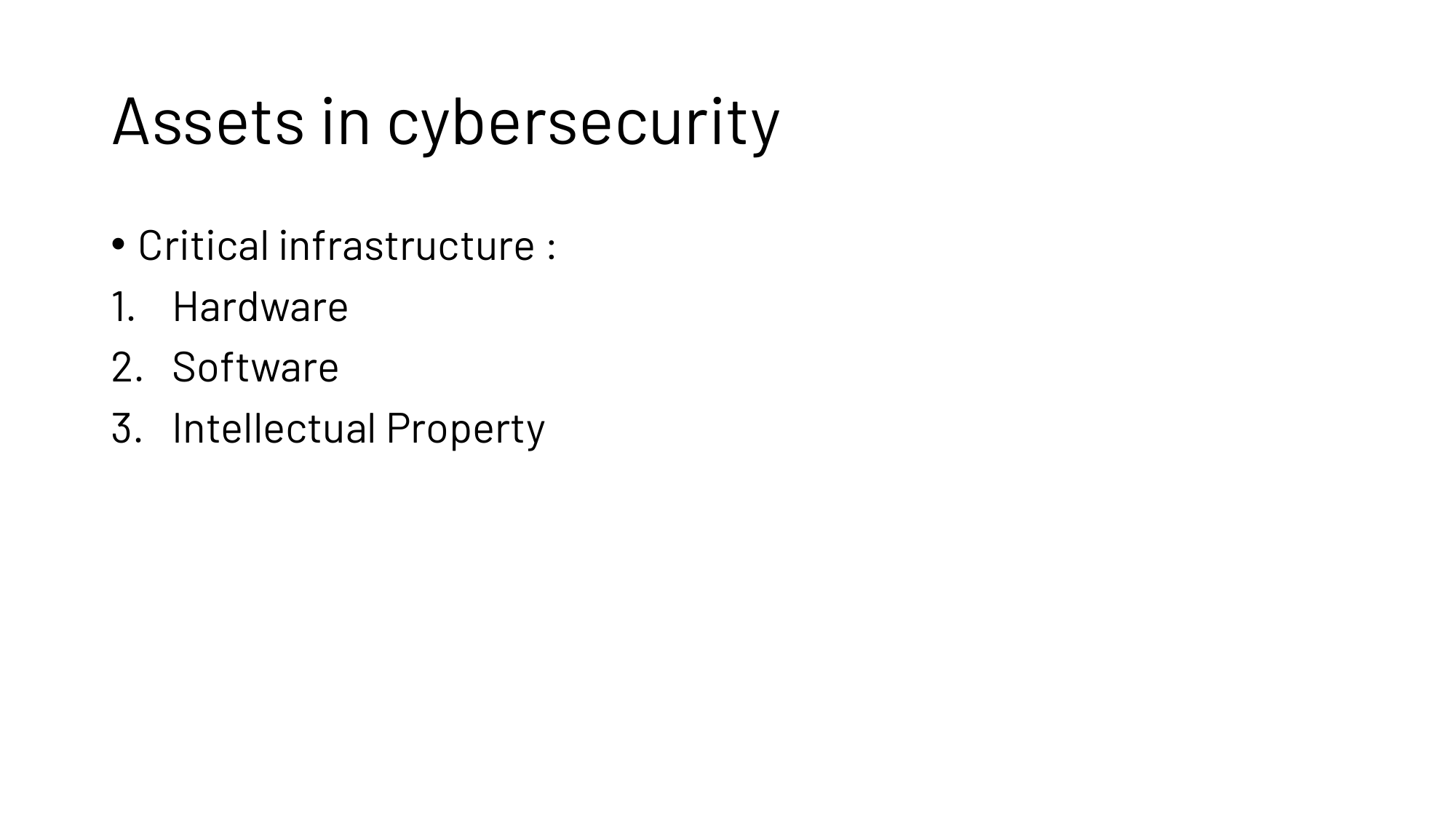

# Assets in cybersecurity
Critical infrastructure :
Hardware
Software
Intellectual Property